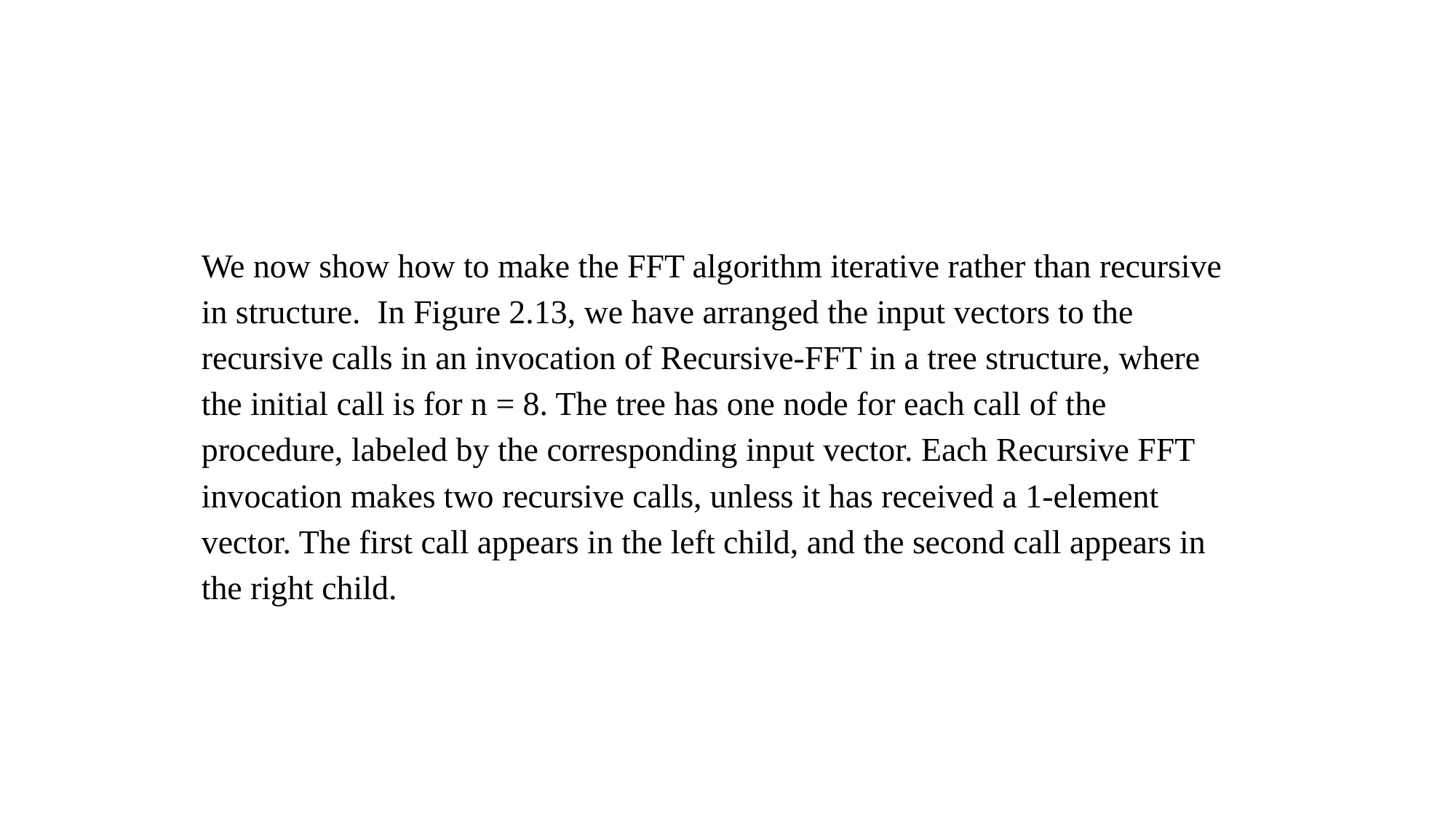

We now show how to make the FFT algorithm iterative rather than recursive in structure.  In Figure 2.13, we have arranged the input vectors to the recursive calls in an invocation of Recursive-FFT in a tree structure, where the initial call is for n = 8. The tree has one node for each call of the procedure, labeled by the corresponding input vector. Each Recursive FFT invocation makes two recursive calls, unless it has received a 1-element vector. The first call appears in the left child, and the second call appears in the right child.